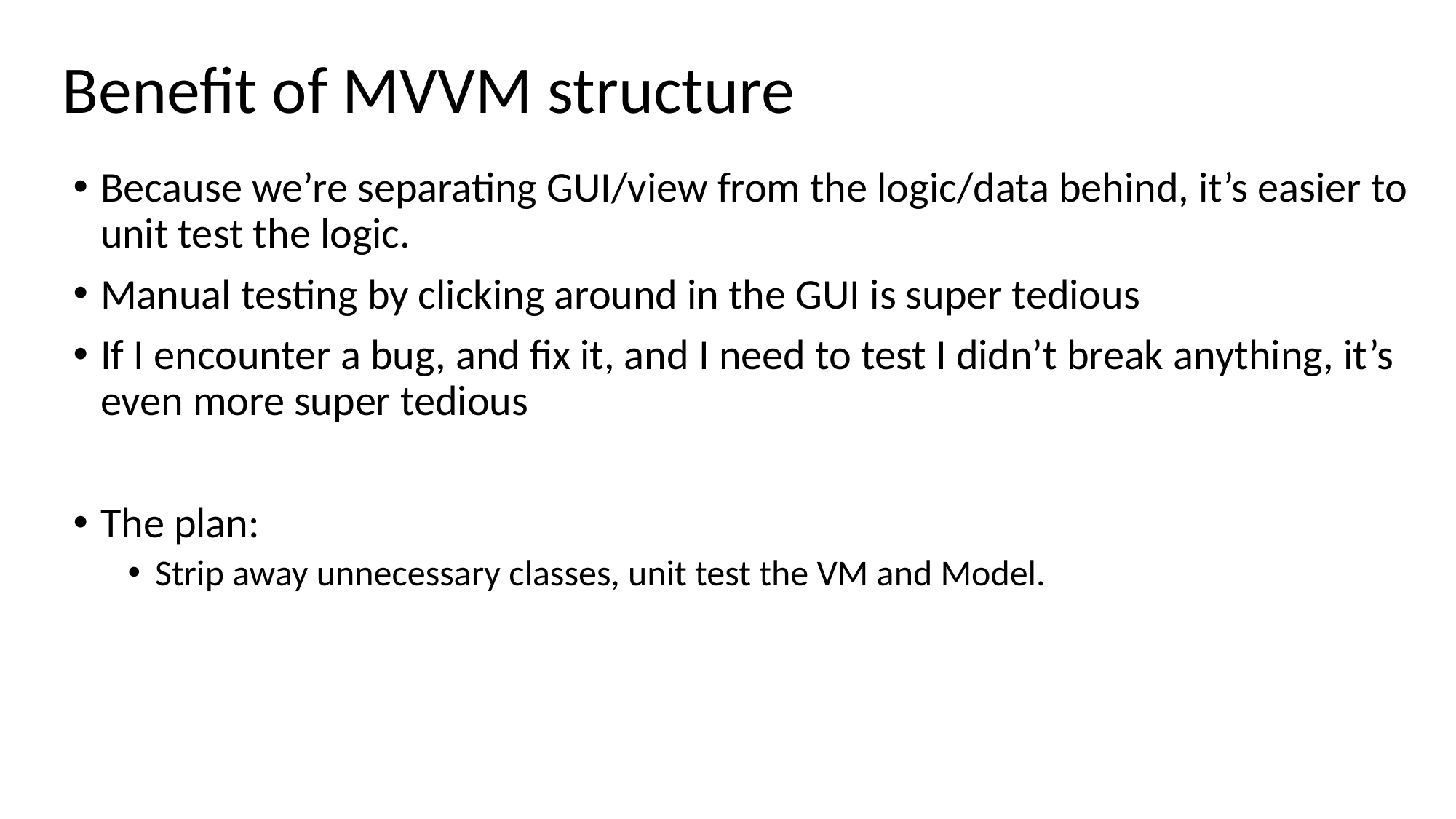

# Benefit of MVVM structure
Because we’re separating GUI/view from the logic/data behind, it’s easier to unit test the logic.
Manual testing by clicking around in the GUI is super tedious
If I encounter a bug, and fix it, and I need to test I didn’t break anything, it’s even more super tedious

The plan:
Strip away unnecessary classes, unit test the VM and Model.